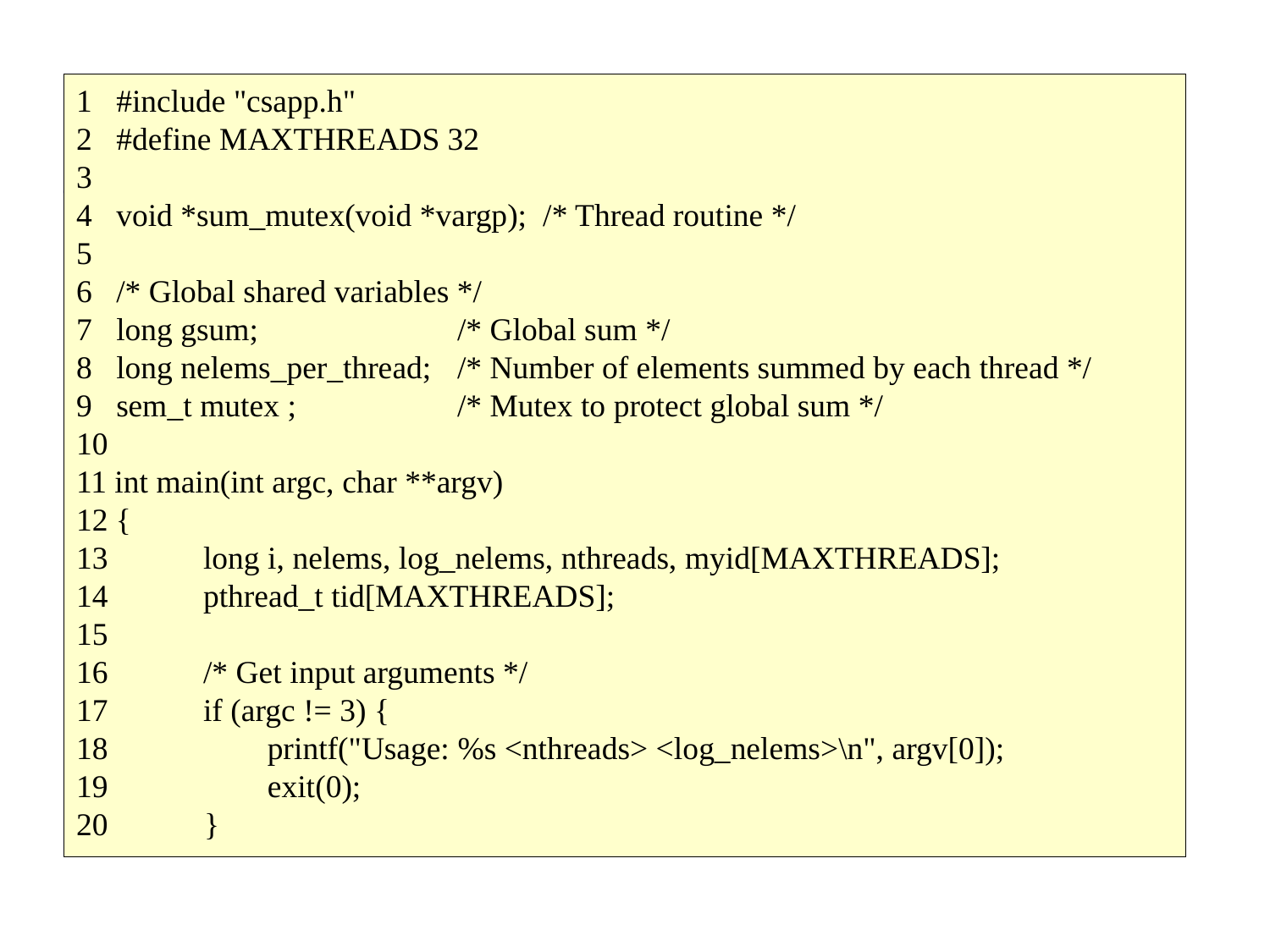

# Using Threads for Parallelism
1   #include "csapp.h"
2   #define MAXTHREADS 32
3
4   void *sum_mutex(void *vargp);  /* Thread routine */
5
6   /* Global shared variables */
7   long gsum; 		/* Global sum */
8   long nelems_per_thread;	/* Number of elements summed by each thread */
9   sem_t mutex ;		/* Mutex to protect global sum */
10
11 int main(int argc, char **argv)
12 {
13 	long i, nelems, log_nelems, nthreads, myid[MAXTHREADS];
14 	pthread_t tid[MAXTHREADS];
15
16 	/* Get input arguments */
17 	if (argc != 3) {
18 	        printf("Usage: %s <nthreads> <log_nelems>\n", argv[0]);
19 	        exit(0);
          }
23